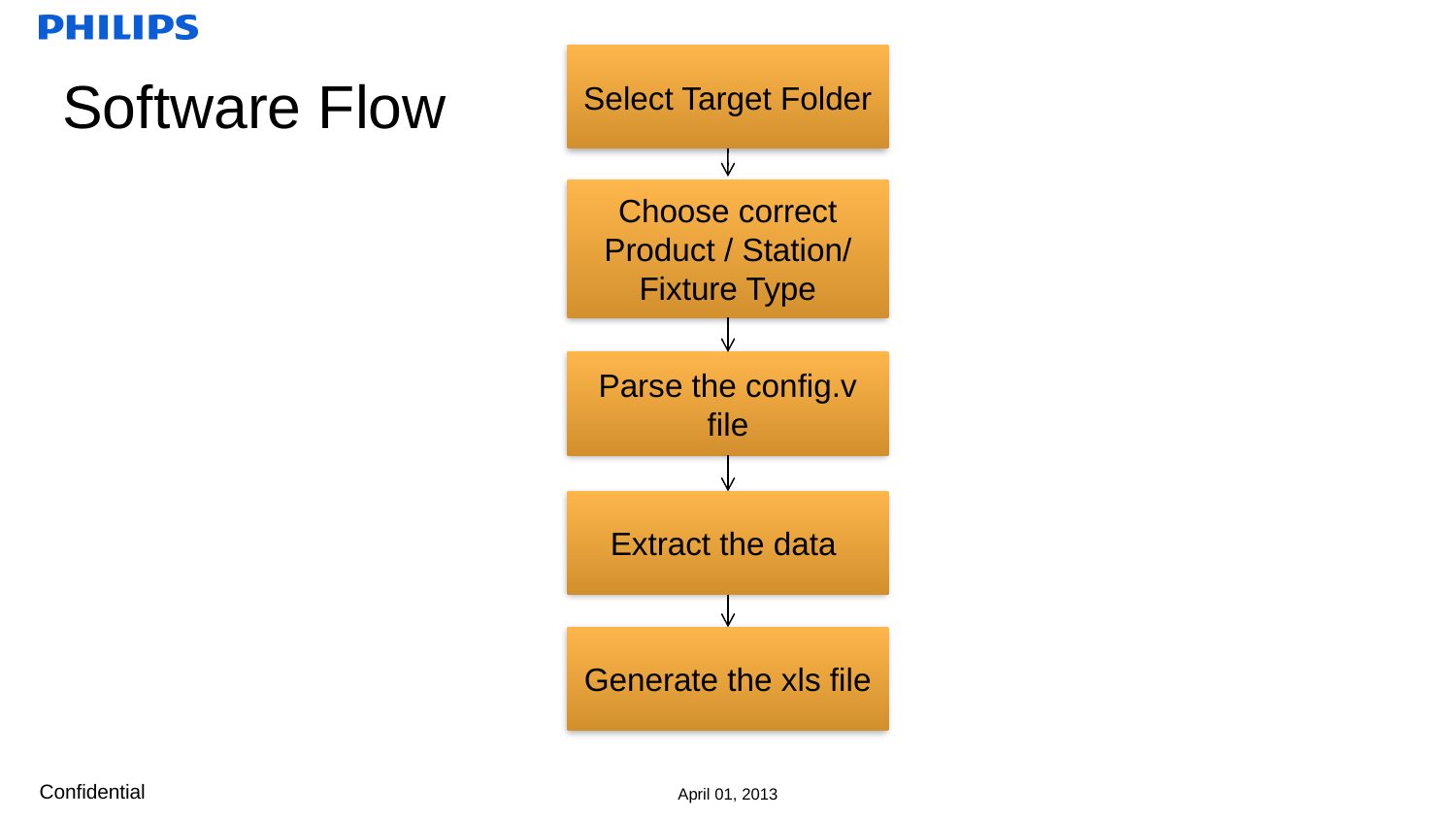

Select Target Folder
# Software Flow
Choose correct Product / Station/ Fixture Type
Parse the config.v file
Extract the data
Generate the xls file